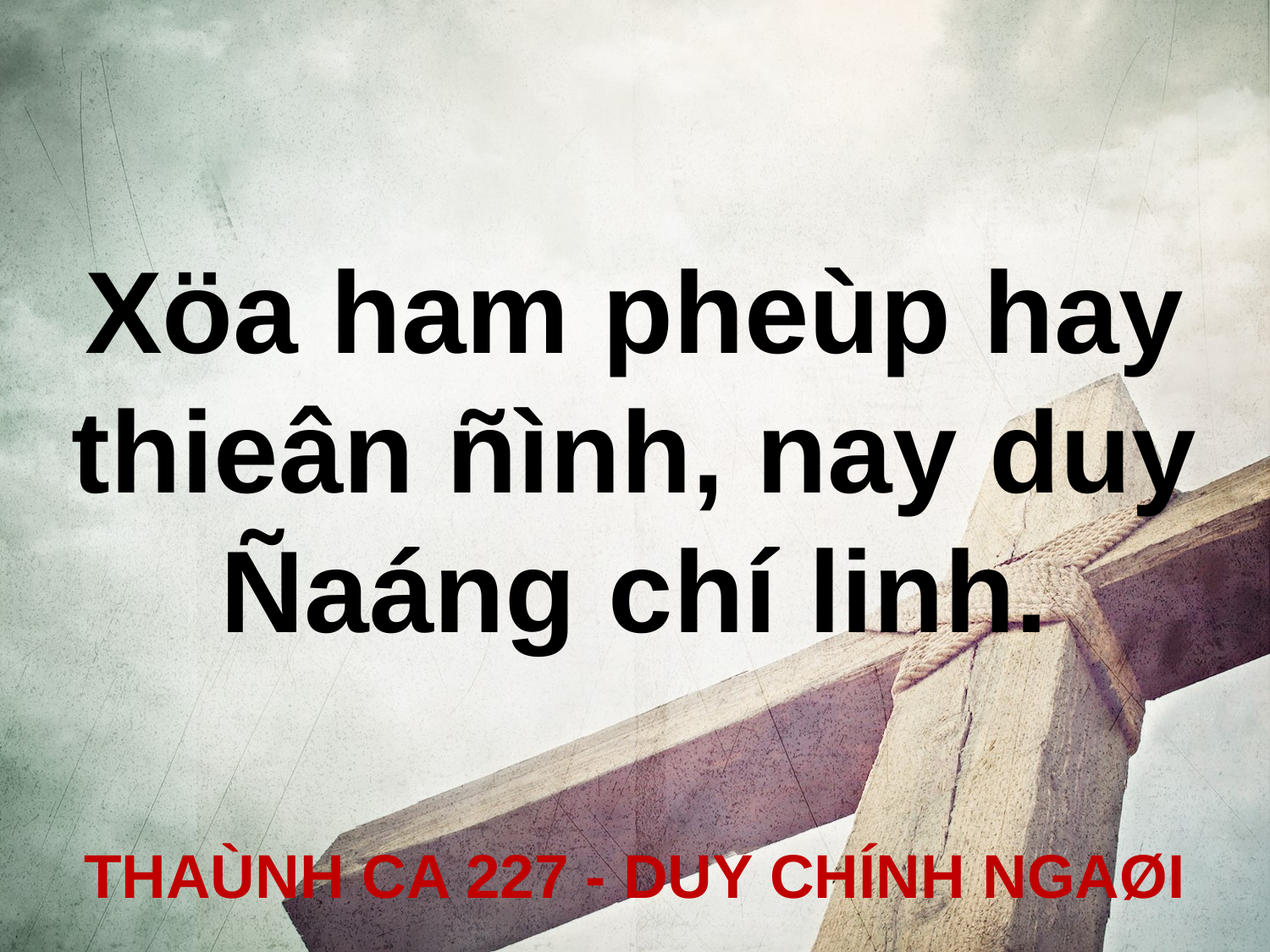

Xöa ham pheùp hay thieân ñình, nay duy Ñaáng chí linh.
THAÙNH CA 227 - DUY CHÍNH NGAØI